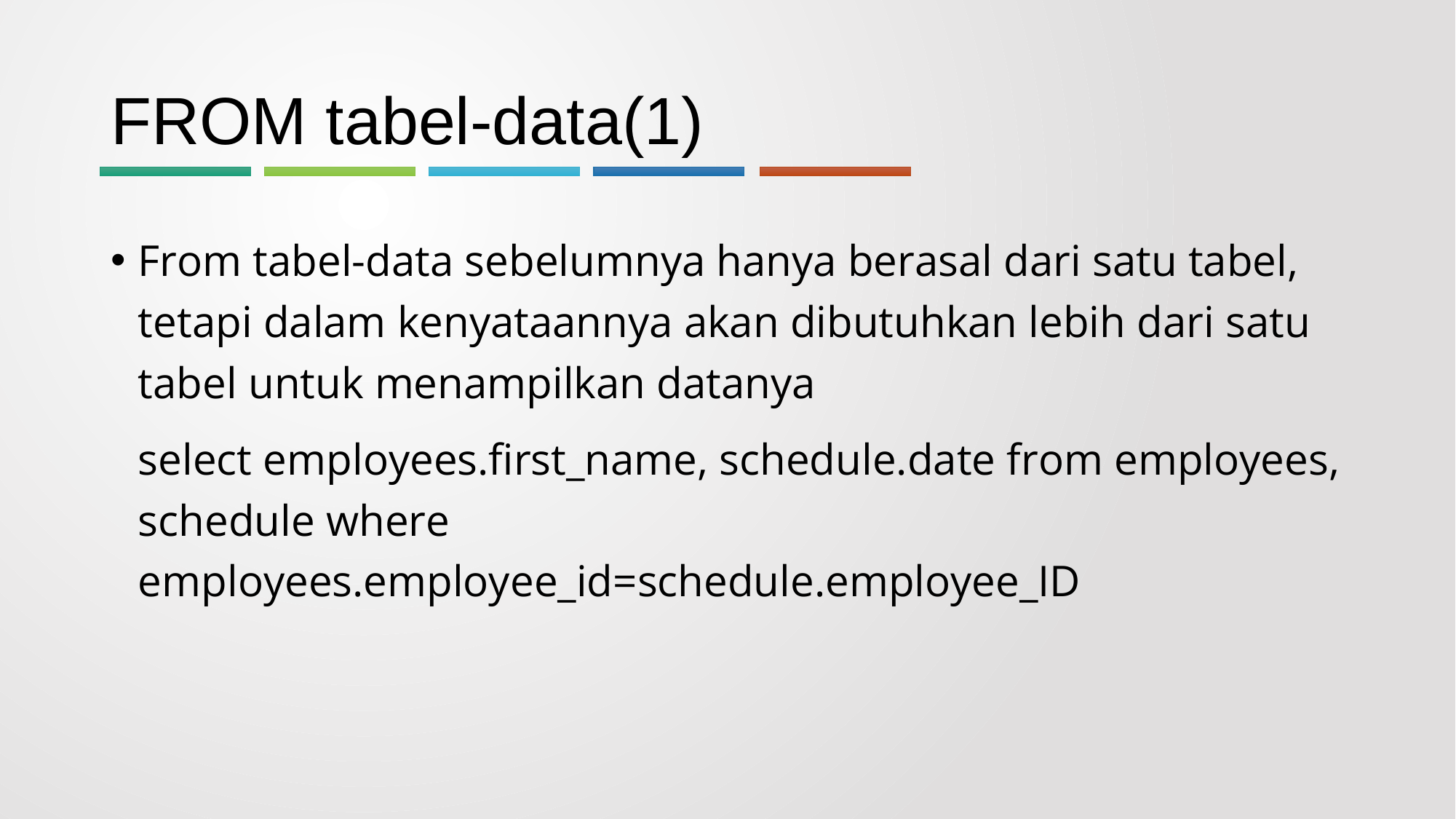

# FROM tabel-data(1)
From tabel-data sebelumnya hanya berasal dari satu tabel, tetapi dalam kenyataannya akan dibutuhkan lebih dari satu tabel untuk menampilkan datanya
	select employees.first_name, schedule.date from employees, schedule where employees.employee_id=schedule.employee_ID